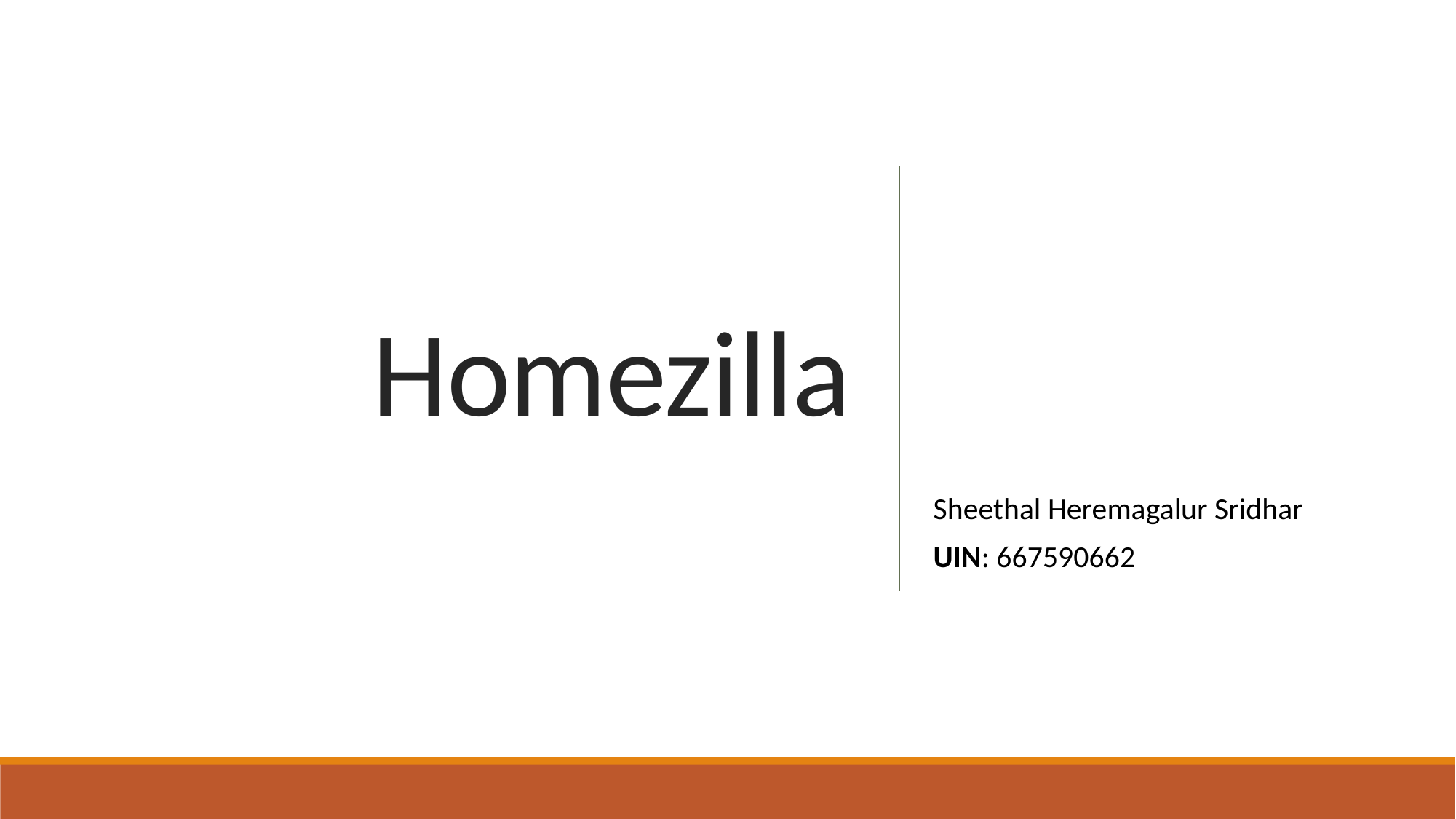

# Homezilla
Sheethal Heremagalur Sridhar
UIN: 667590662